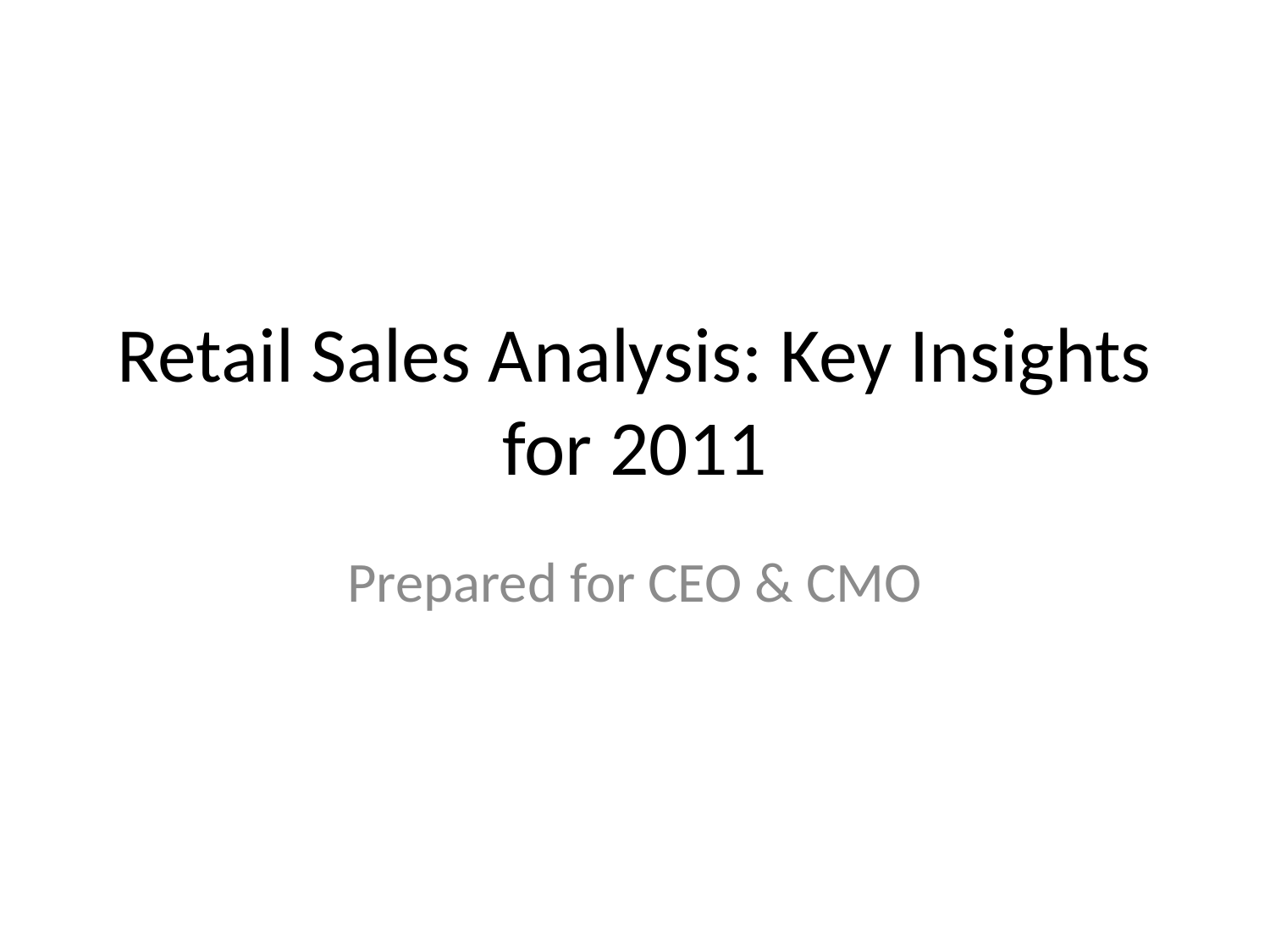

# Retail Sales Analysis: Key Insights for 2011
Prepared for CEO & CMO